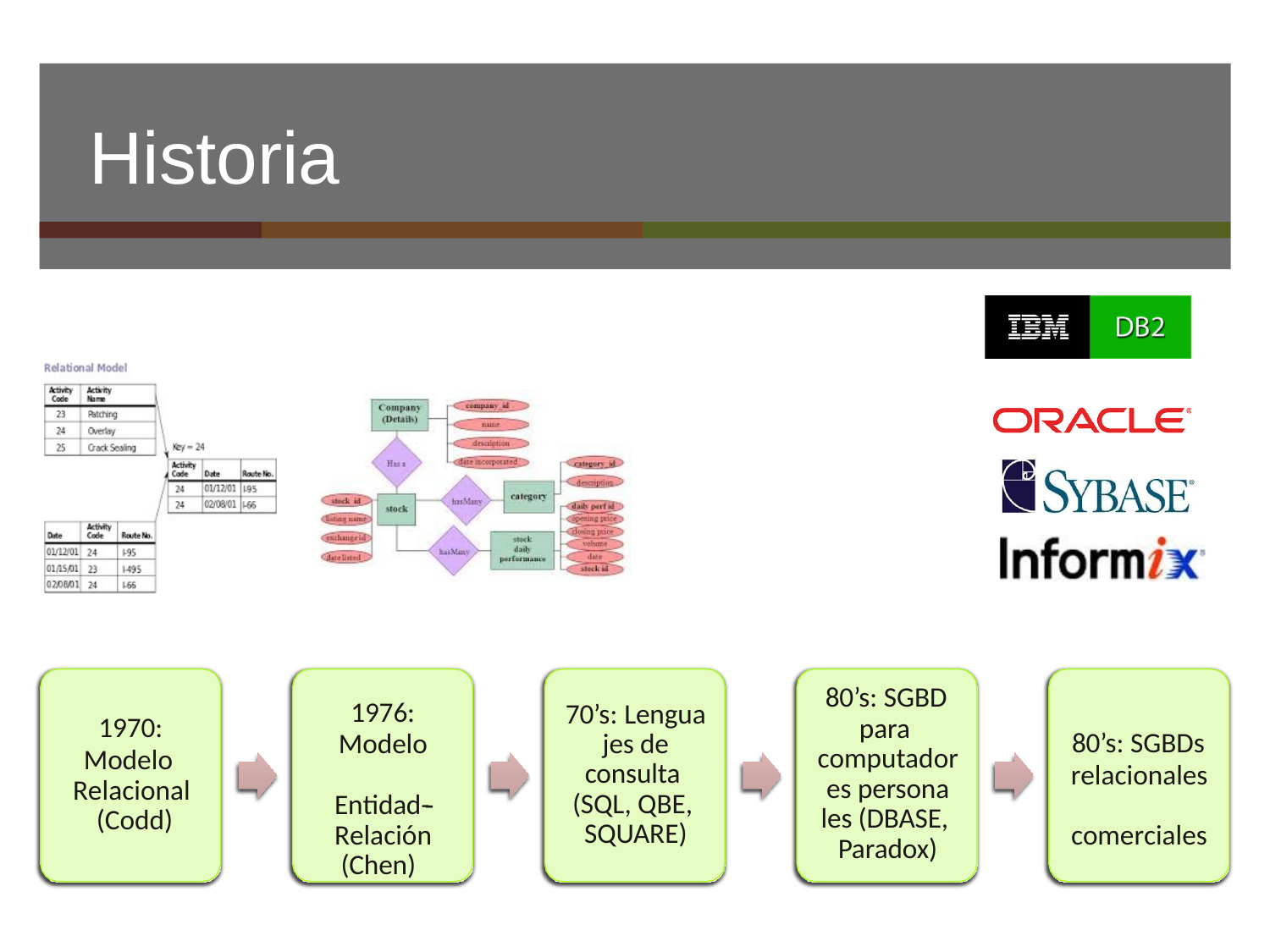

# Historia

80’s: SGBD
para  computador  es persona  les (DBASE,  Paradox)
1976:
Modelo  Entidad-­‐  Relación  (Chen)
70’s: Lengua  jes de  consulta  (SQL, QBE,  SQUARE)
1970:
Modelo  Relacional  (Codd)
80’s: SGBDs
relacionales  comerciales